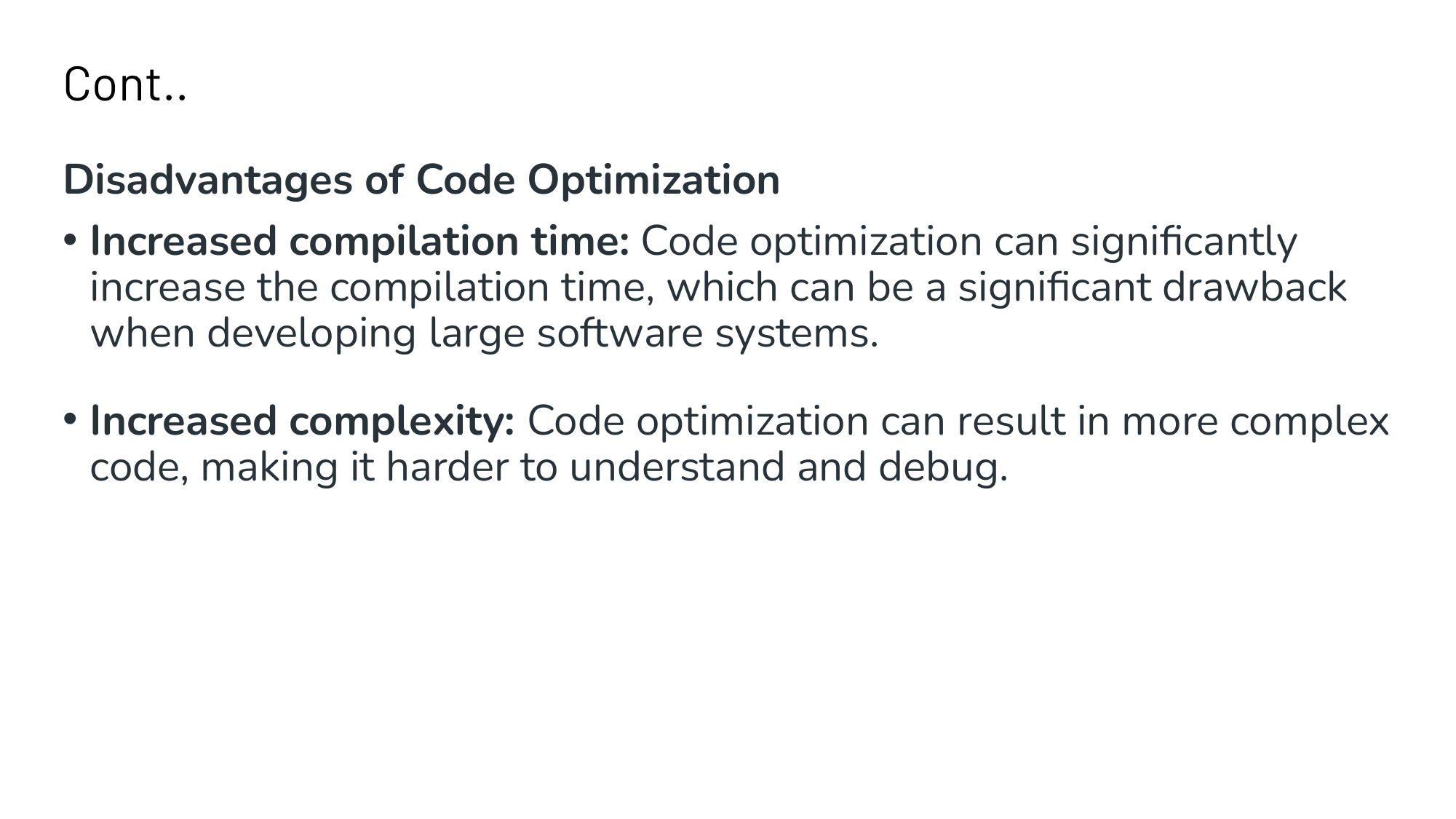

# Cont..
Disadvantages of Code Optimization
Increased compilation time: Code optimization can significantly increase the compilation time, which can be a significant drawback when developing large software systems.
Increased complexity: Code optimization can result in more complex code, making it harder to understand and debug.